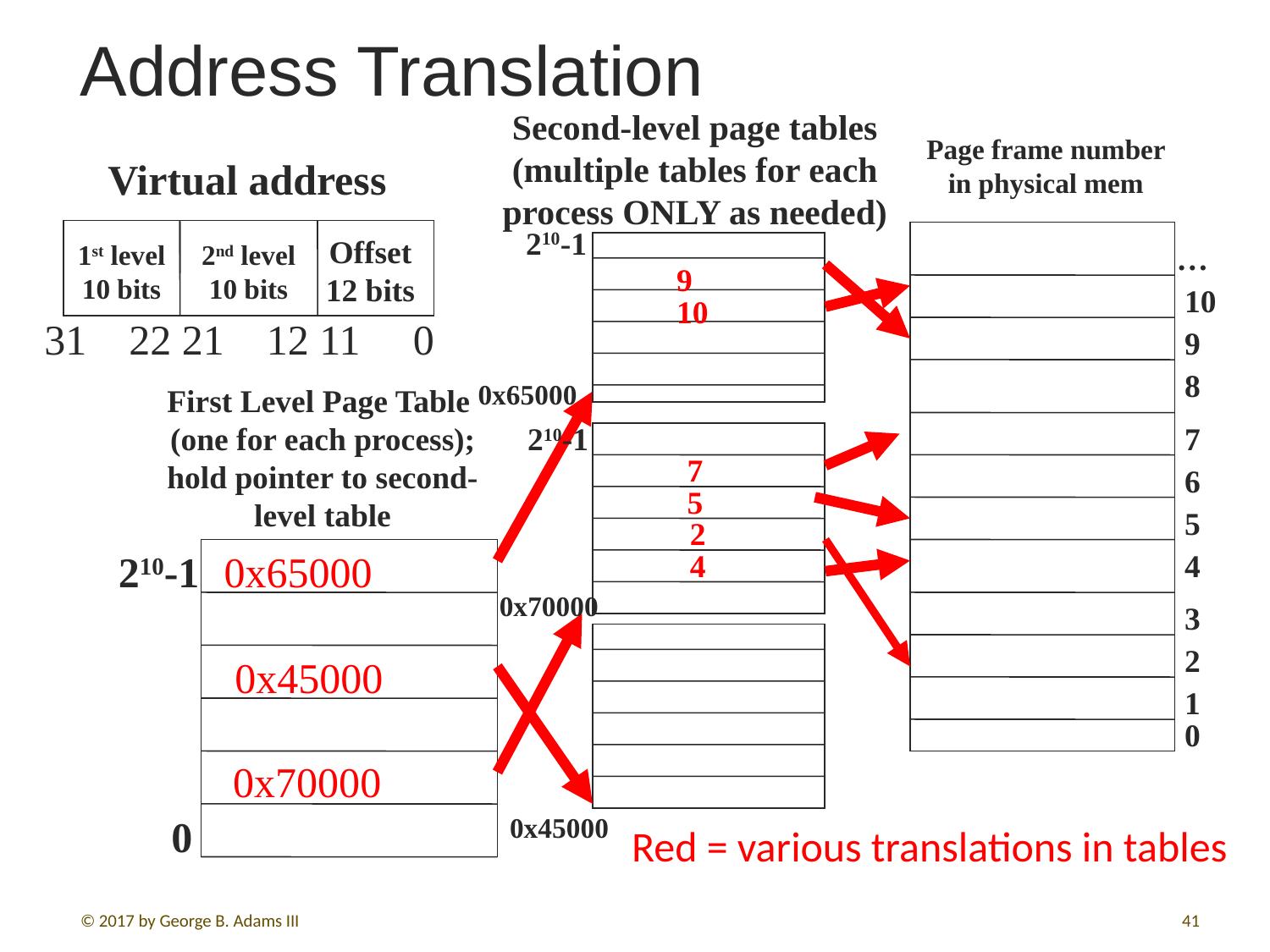

Address Translation

Second-level page tables (multiple tables for each process ONLY as needed)
Page frame number in physical mem
Virtual address
210-1

Offset 12 bits
1st level 10 bits
2nd level 10 bits

…
 9

 10
 10

31    22 21    12 11     0

 9

 8
0x65000
First Level Page Table
(one for each process); hold pointer to second-level table

210-1

 7

 7

 6
 5

 5
2

210-1

0x65000
4

 4

0x70000

 3

 2

0x45000

 1

 0

0x70000

0

0x45000
Red = various translations in tables

© 2017 by George B. Adams III
41